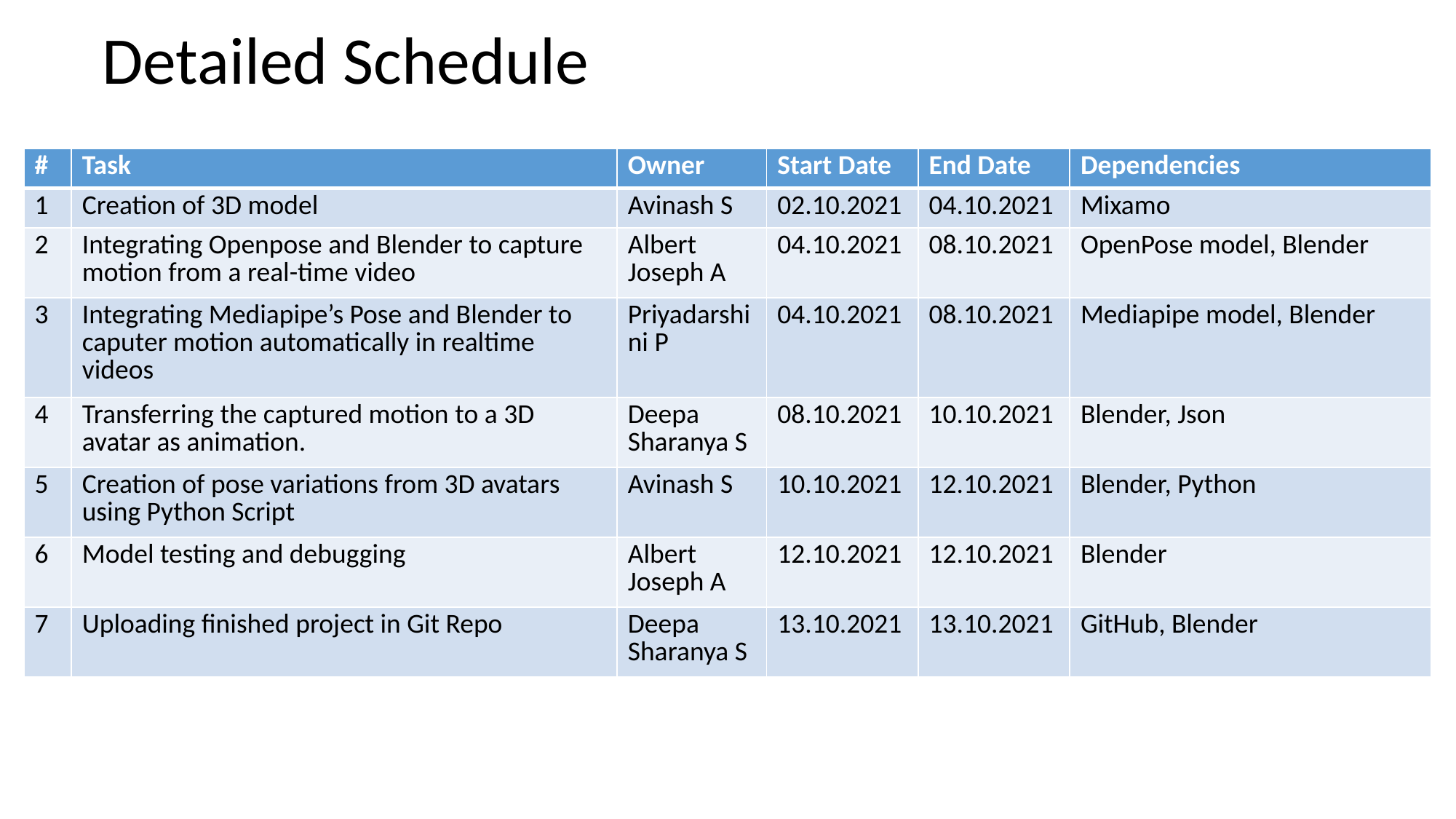

# Detailed Schedule
| # | Task | Owner | Start Date | End Date | Dependencies |
| --- | --- | --- | --- | --- | --- |
| 1 | Creation of 3D model | Avinash S | 02.10.2021 | 04.10.2021 | Mixamo |
| 2 | Integrating Openpose and Blender to capture motion from a real-time video | Albert Joseph A | 04.10.2021 | 08.10.2021 | OpenPose model, Blender |
| 3 | Integrating Mediapipe’s Pose and Blender to caputer motion automatically in realtime videos | Priyadarshini P | 04.10.2021 | 08.10.2021 | Mediapipe model, Blender |
| 4 | Transferring the captured motion to a 3D avatar as animation. | Deepa Sharanya S | 08.10.2021 | 10.10.2021 | Blender, Json |
| 5 | Creation of pose variations from 3D avatars using Python Script | Avinash S | 10.10.2021 | 12.10.2021 | Blender, Python |
| 6 | Model testing and debugging | Albert Joseph A | 12.10.2021 | 12.10.2021 | Blender |
| 7 | Uploading finished project in Git Repo | Deepa Sharanya S | 13.10.2021 | 13.10.2021 | GitHub, Blender |